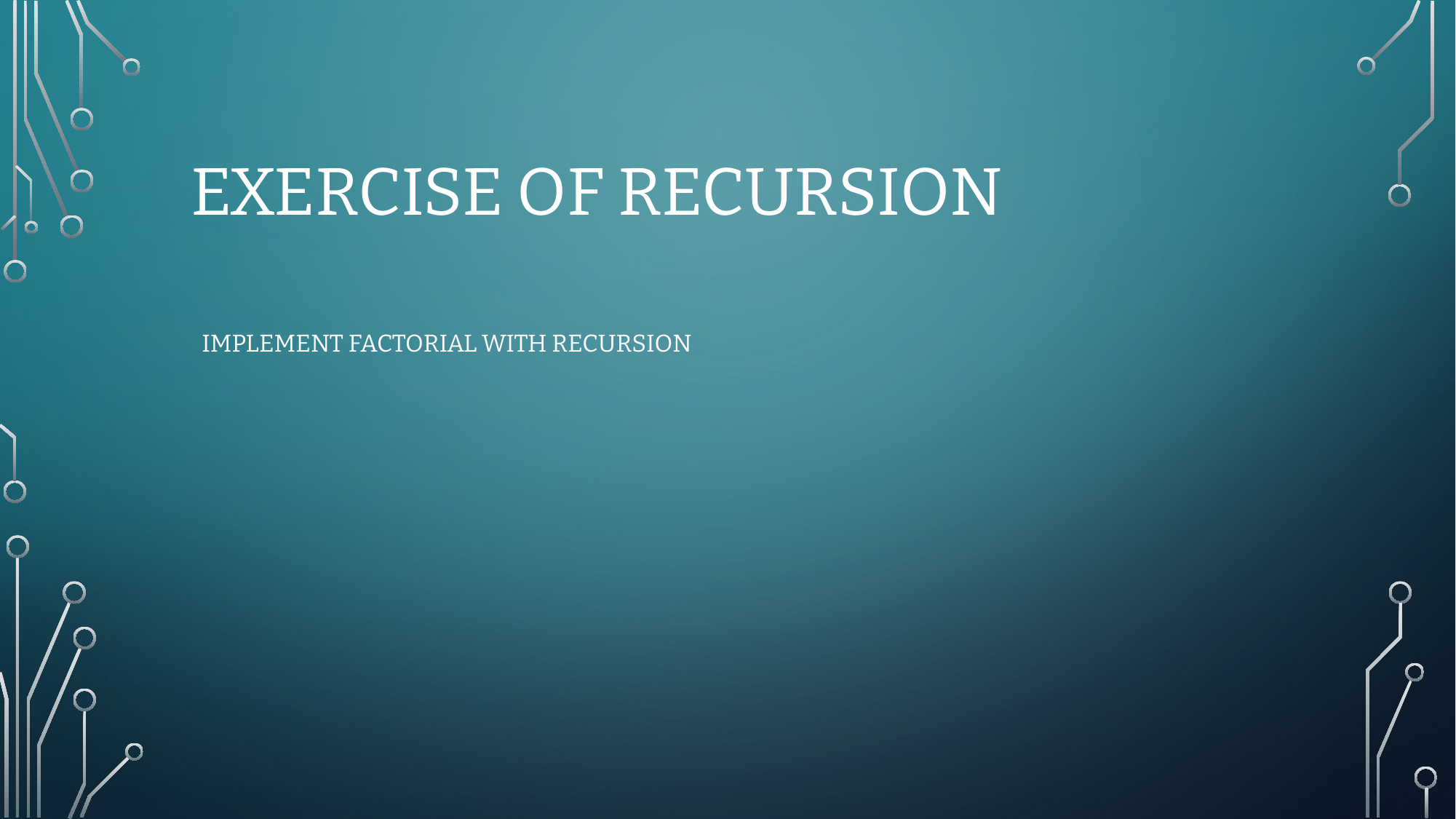

# EXERCISE OF RECURSION

IMPLEMENT FACTORIAL WITH RECURSION